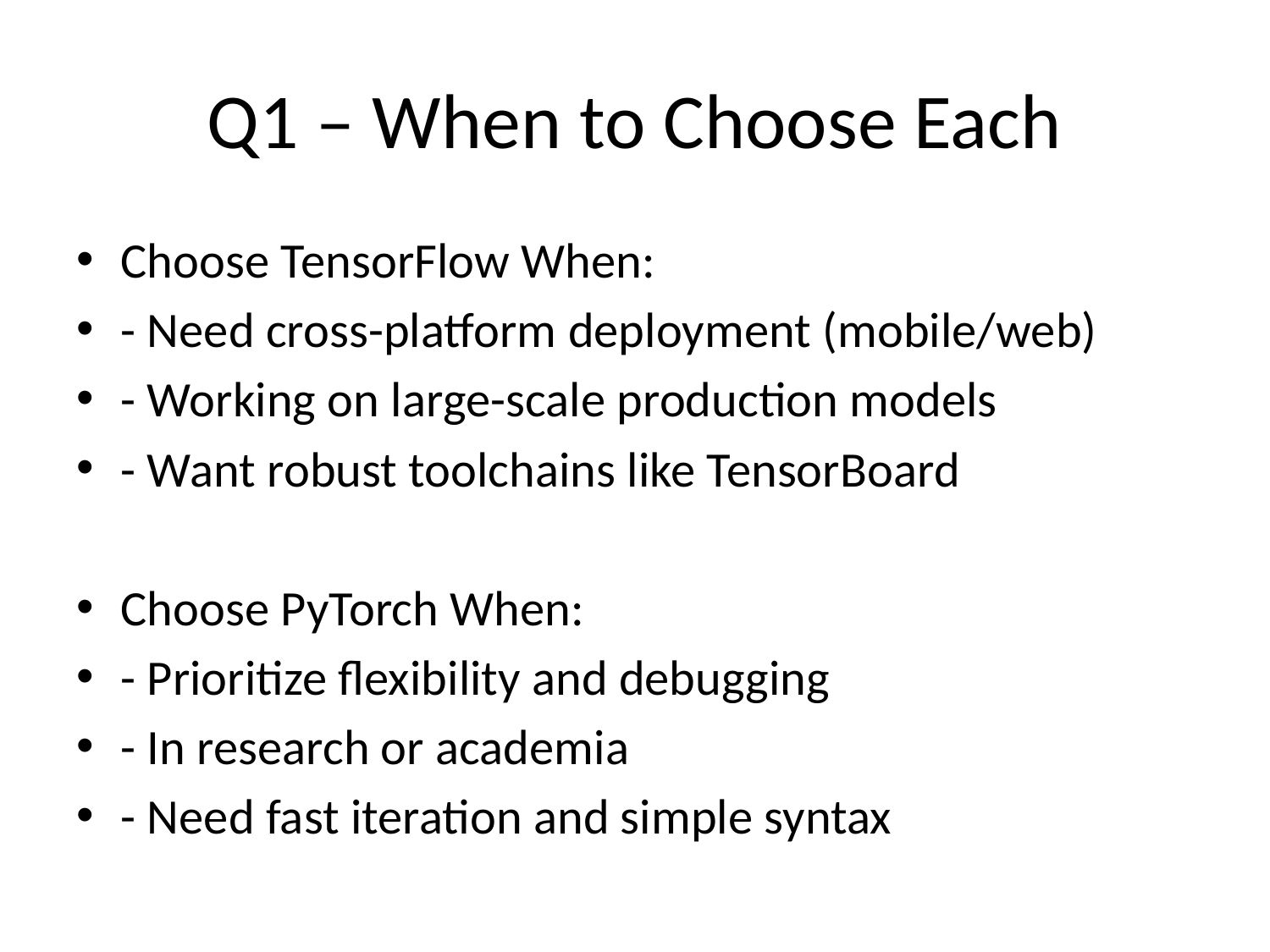

# Q1 – When to Choose Each
Choose TensorFlow When:
- Need cross-platform deployment (mobile/web)
- Working on large-scale production models
- Want robust toolchains like TensorBoard

Choose PyTorch When:
- Prioritize flexibility and debugging
- In research or academia
- Need fast iteration and simple syntax